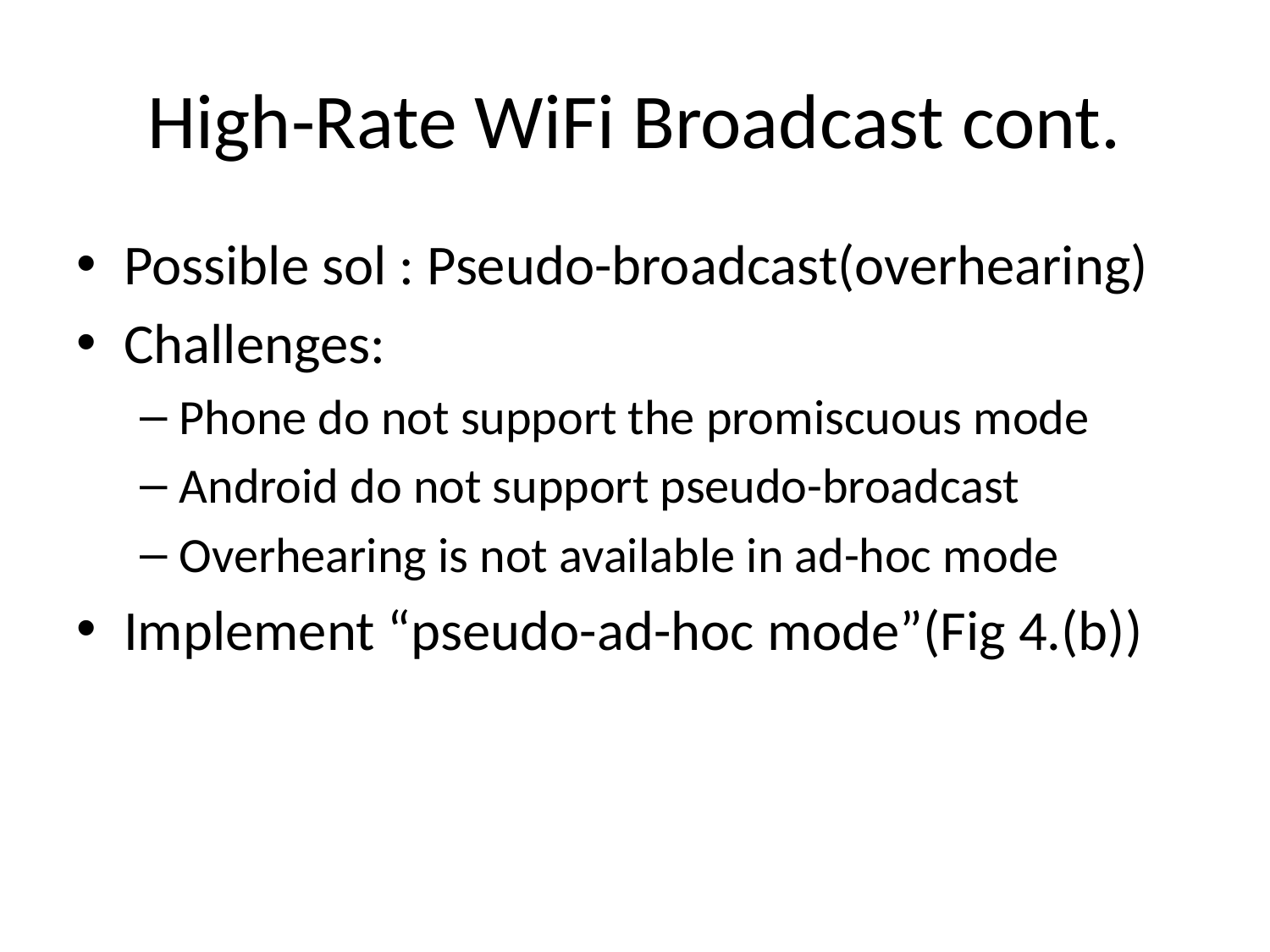

# High-Rate WiFi Broadcast cont.
Possible sol : Pseudo-broadcast(overhearing)
Challenges:
Phone do not support the promiscuous mode
Android do not support pseudo-broadcast
Overhearing is not available in ad-hoc mode
Implement “pseudo-ad-hoc mode”(Fig 4.(b))